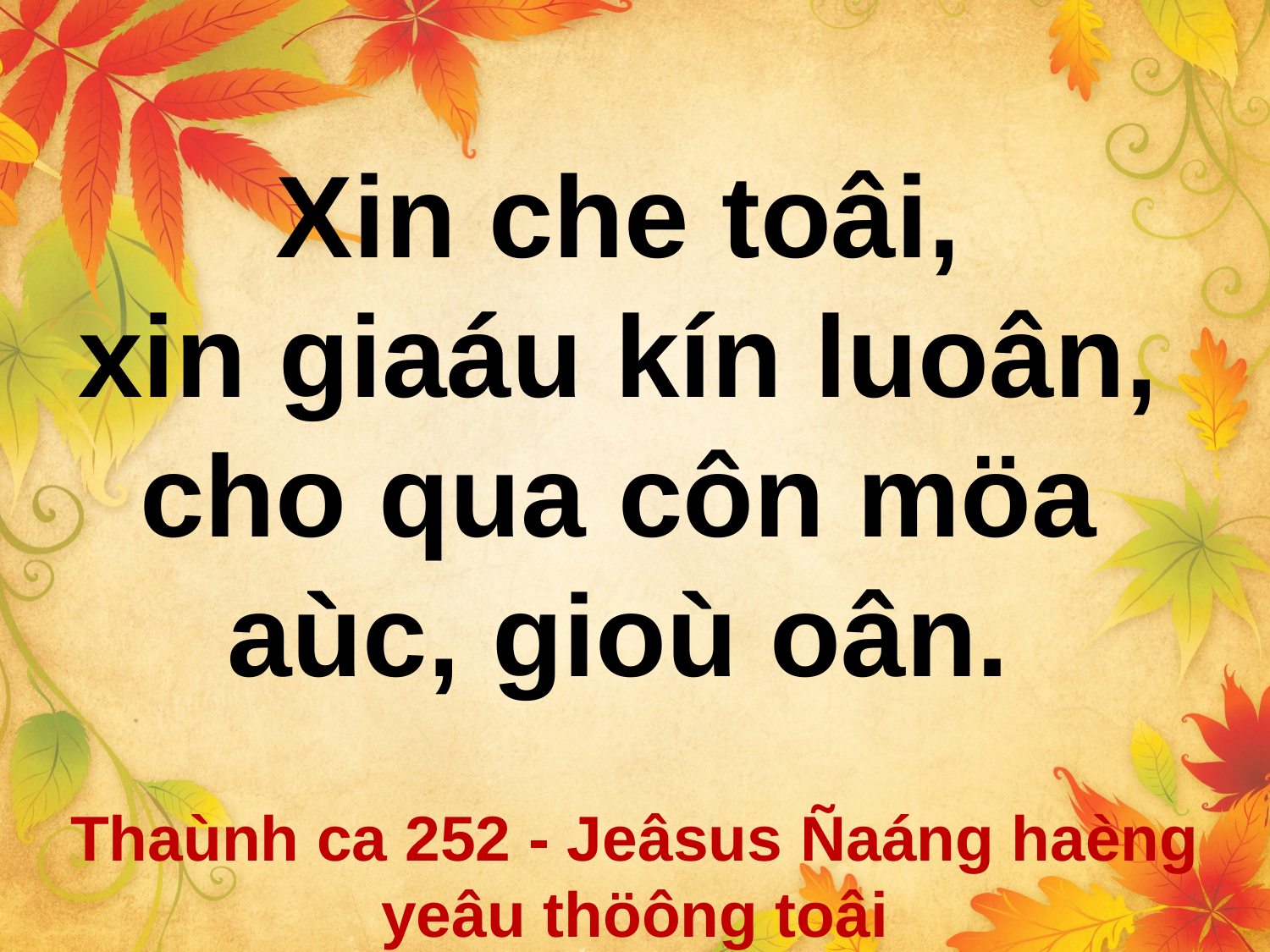

Xin che toâi,
xin giaáu kín luoân,
cho qua côn möa
aùc, gioù oân.
Thaùnh ca 252 - Jeâsus Ñaáng haèng yeâu thöông toâi